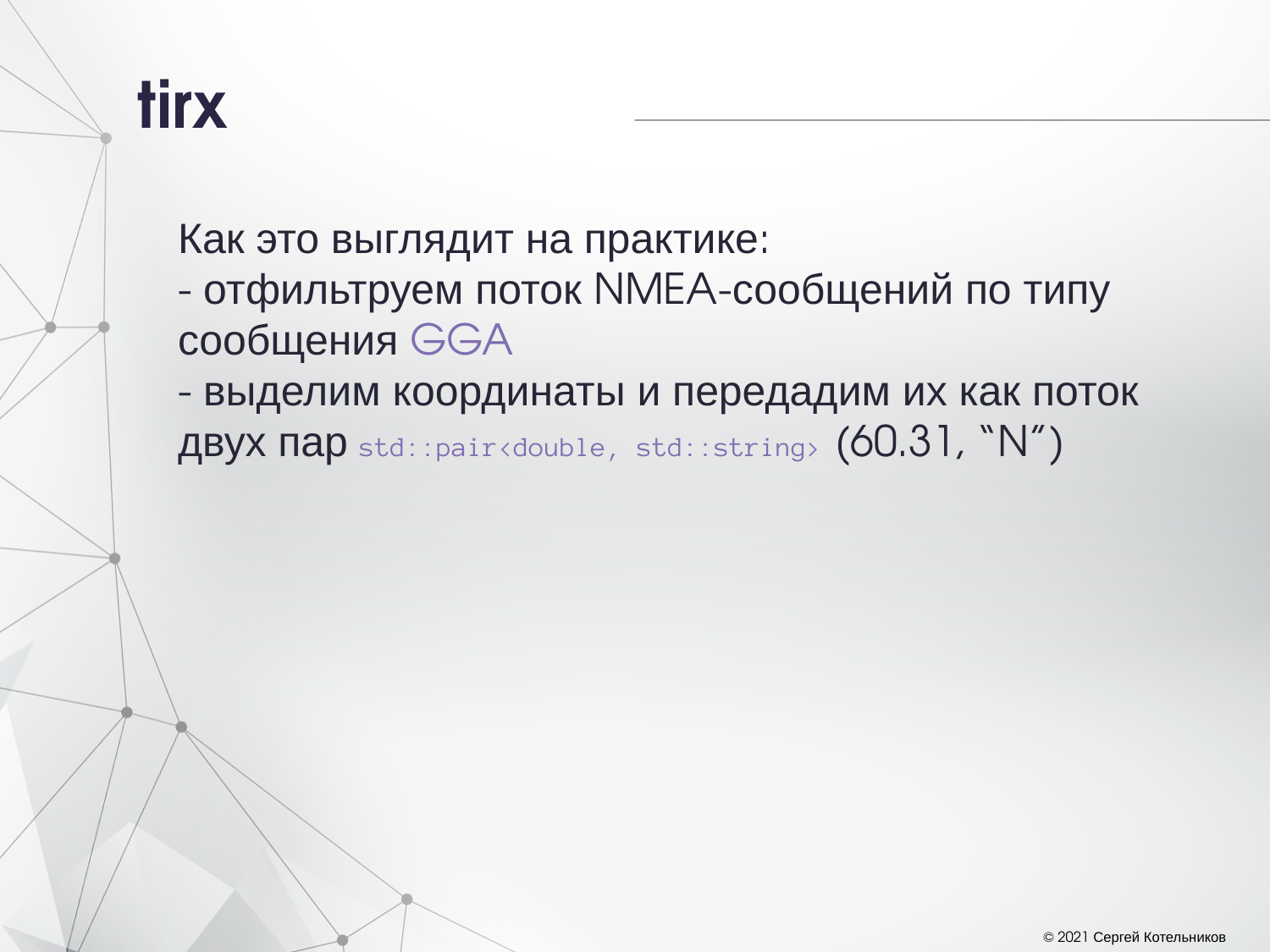

# tirx
Как это выглядит на практике:
- отфильтруем поток NMEA-сообщений по типу сообщения GGA
- выделим координаты и передадим их как поток двух пар std::pair<double, std::string> (60.31, “N”)

© 2021 Сергей Котельников